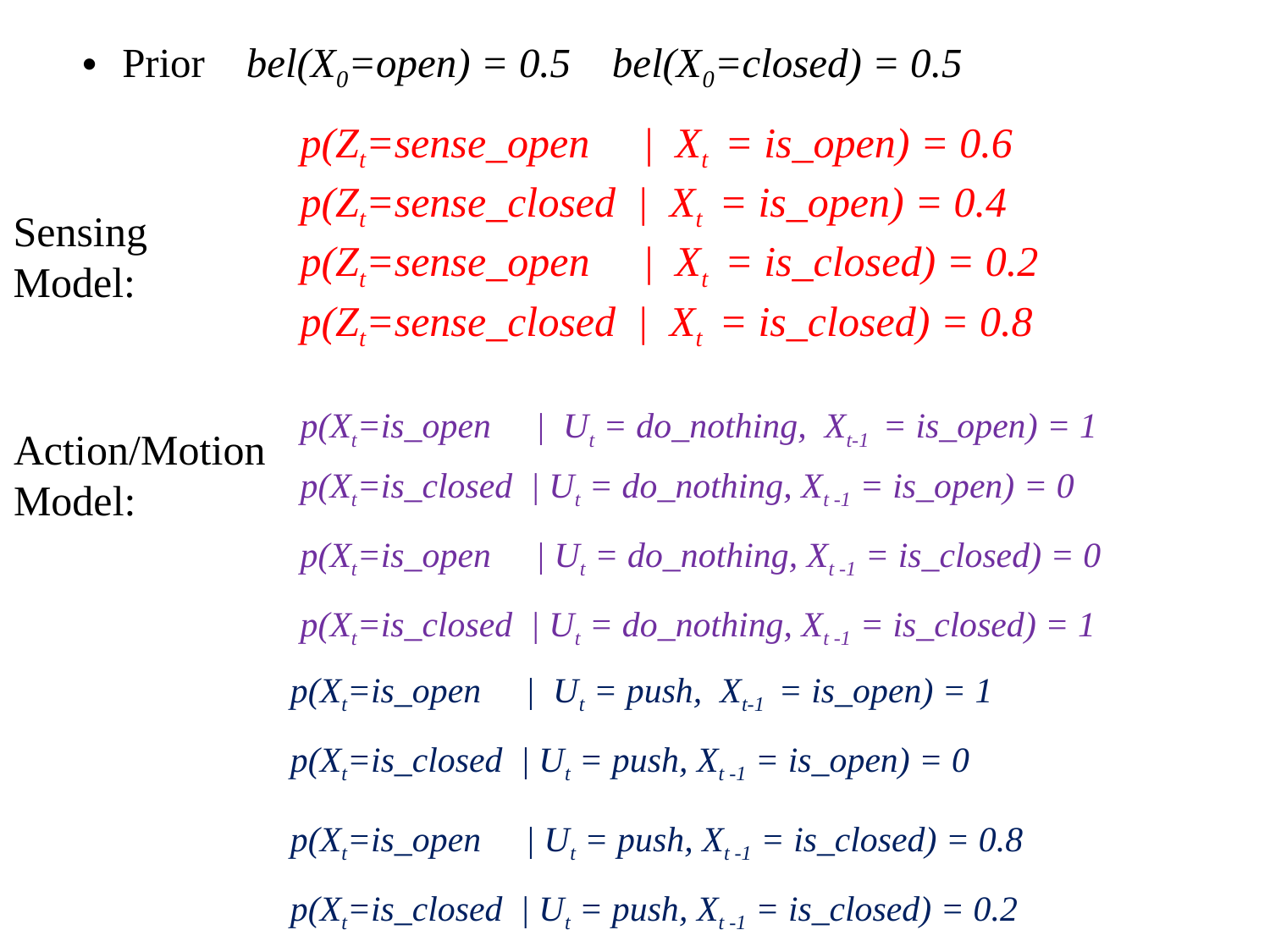

Prior    bel(X0=open) = 0.5    bel(X0=closed) = 0.5
p(Zt=sense_open     |  Xt  = is_open) = 0.6
p(Zt=sense_closed  |  Xt  = is_open) = 0.4
Sensing
Model:
p(Zt=sense_open     |  Xt  = is_closed) = 0.2
p(Zt=sense_closed  |  Xt  = is_closed) = 0.8
p(Xt=is_open     |  Ut = do_nothing,  Xt-1  = is_open) = 1
Action/Motion
Model:

p(Xt=is_closed  | Ut = do_nothing, Xt -1 = is_open) = 0
p(Xt=is_open     | Ut = do_nothing, Xt -1 = is_closed) = 0
p(Xt=is_closed  | Ut = do_nothing, Xt -1 = is_closed) = 1
p(Xt=is_open     |  Ut = push,  Xt-1  = is_open) = 1
p(Xt=is_closed  | Ut = push, Xt -1 = is_open) = 0
p(Xt=is_open     | Ut = push, Xt -1 = is_closed) = 0.8
p(Xt=is_closed  | Ut = push, Xt -1 = is_closed) = 0.2